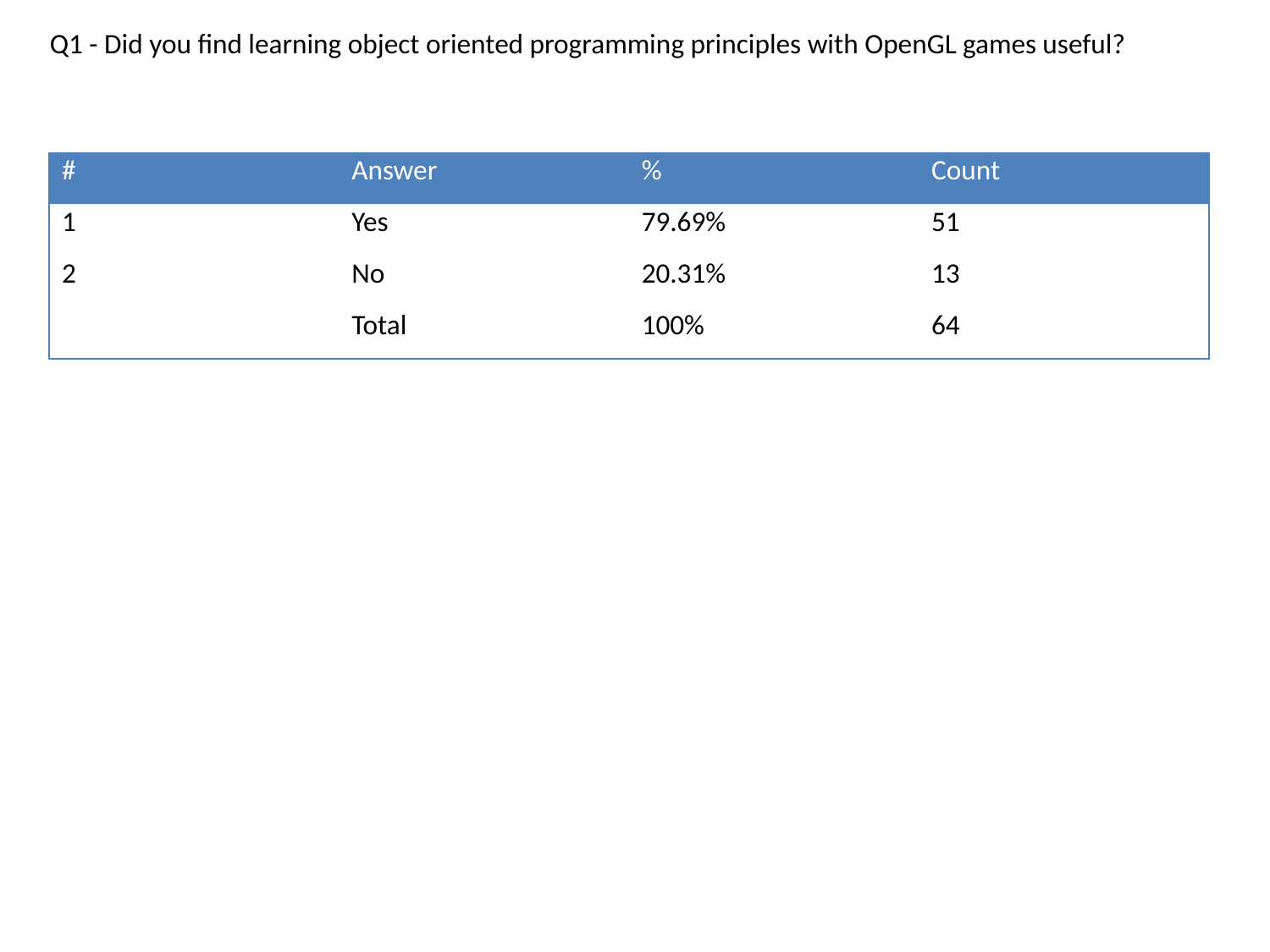

Q1 - Did you find learning object oriented programming principles with OpenGL games useful?
| # | Answer | % | Count |
| --- | --- | --- | --- |
| 1 | Yes | 79.69% | 51 |
| 2 | No | 20.31% | 13 |
|  | Total | 100% | 64 |